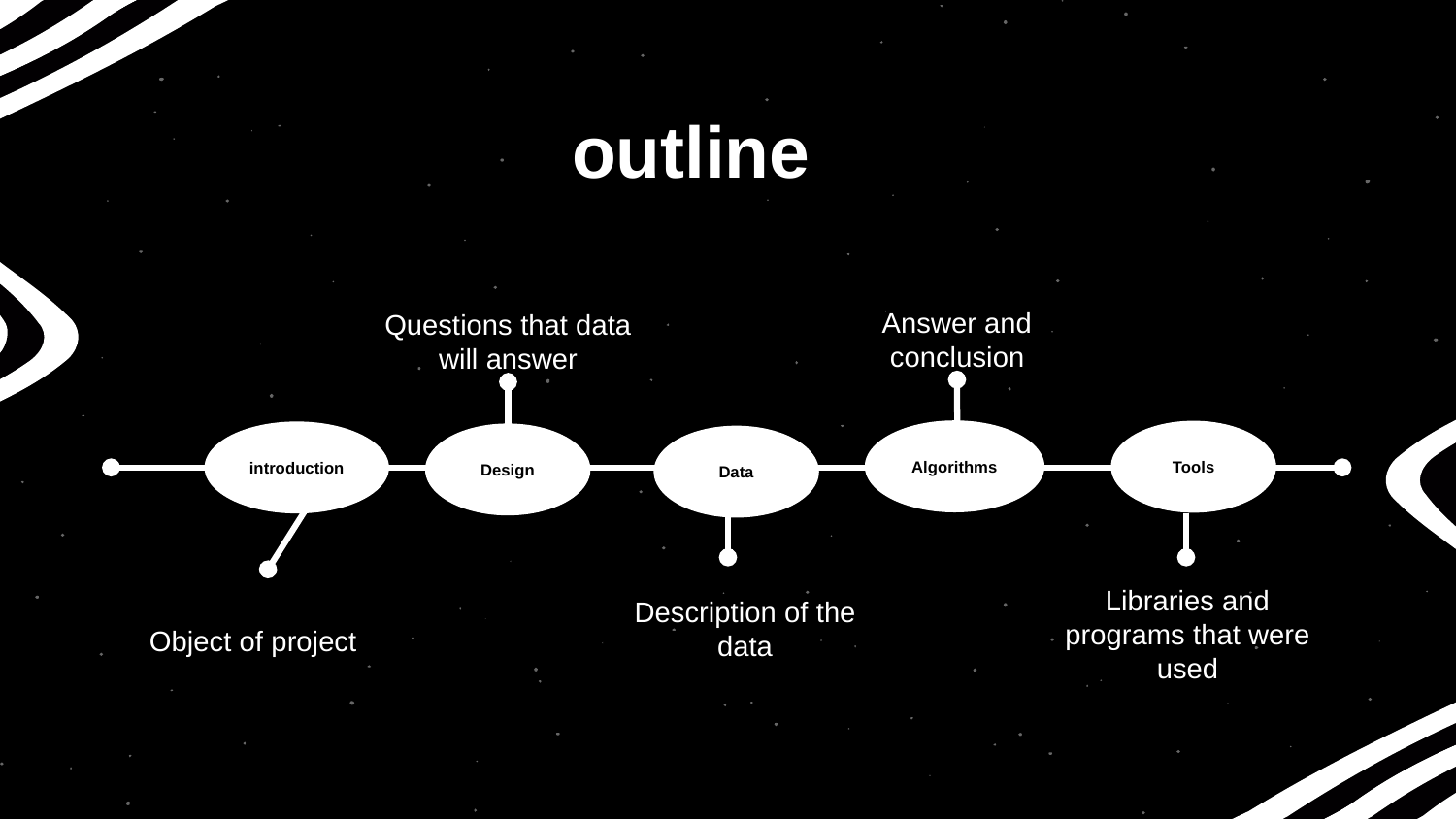

# outline
Answer and conclusion
Questions that data will answer
Algorithms
Tools
introduction
Design
Data
Description of the data
Libraries and programs that were used
Object of project